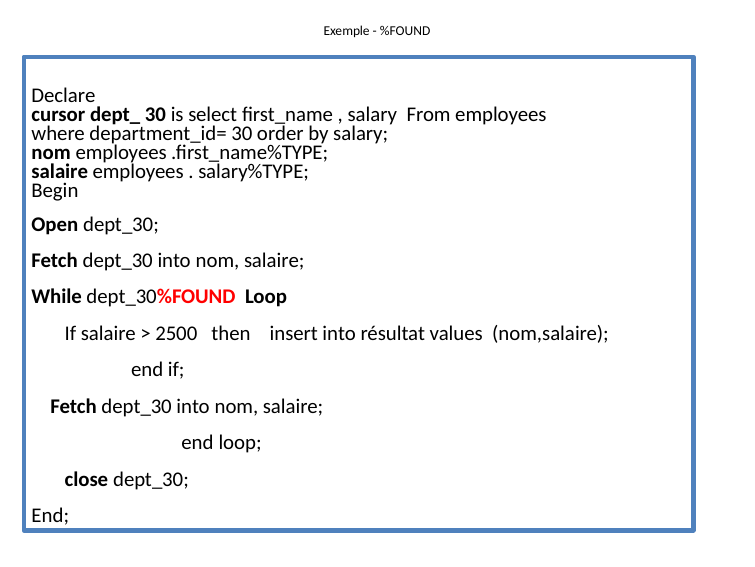

# Exemple - %FOUND

Declare
cursor dept_ 30 is select first_name , salary  From employees
where department_id= 30 order by salary;
nom employees .first_name%TYPE;
salaire employees . salary%TYPE;
Begin
Open dept_30;
Fetch dept_30 into nom, salaire;
While dept_30%FOUND  Loop
       If salaire > 2500   then    insert into résultat values  (nom,salaire);
                     end if;
    Fetch dept_30 into nom, salaire;
	end loop;
       close dept_30;
End;